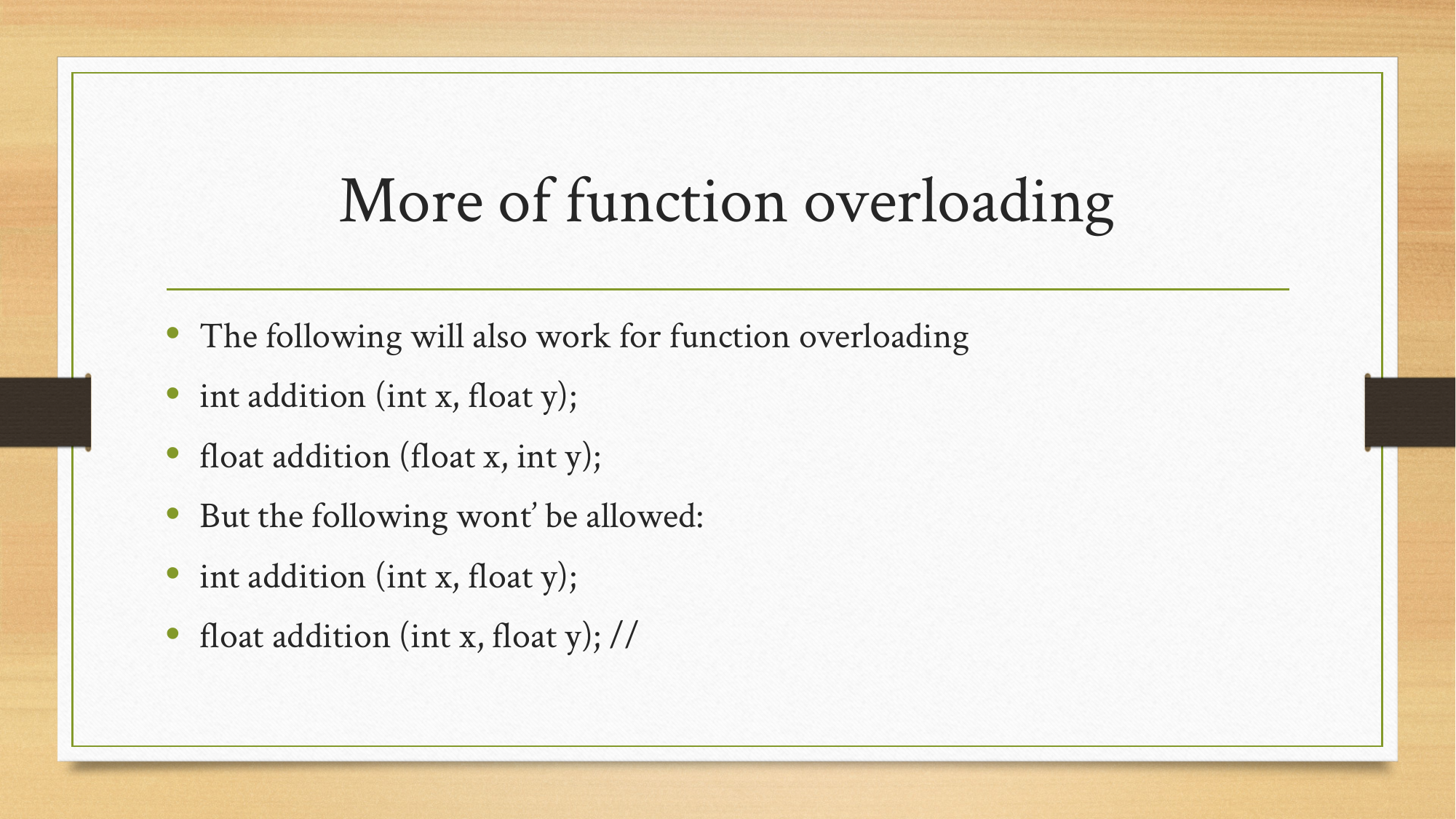

# More of function overloading
The following will also work for function overloading
int addition (int x, float y);
float addition (float x, int y);
But the following wont’ be allowed:
int addition (int x, float y);
float addition (int x, float y); //